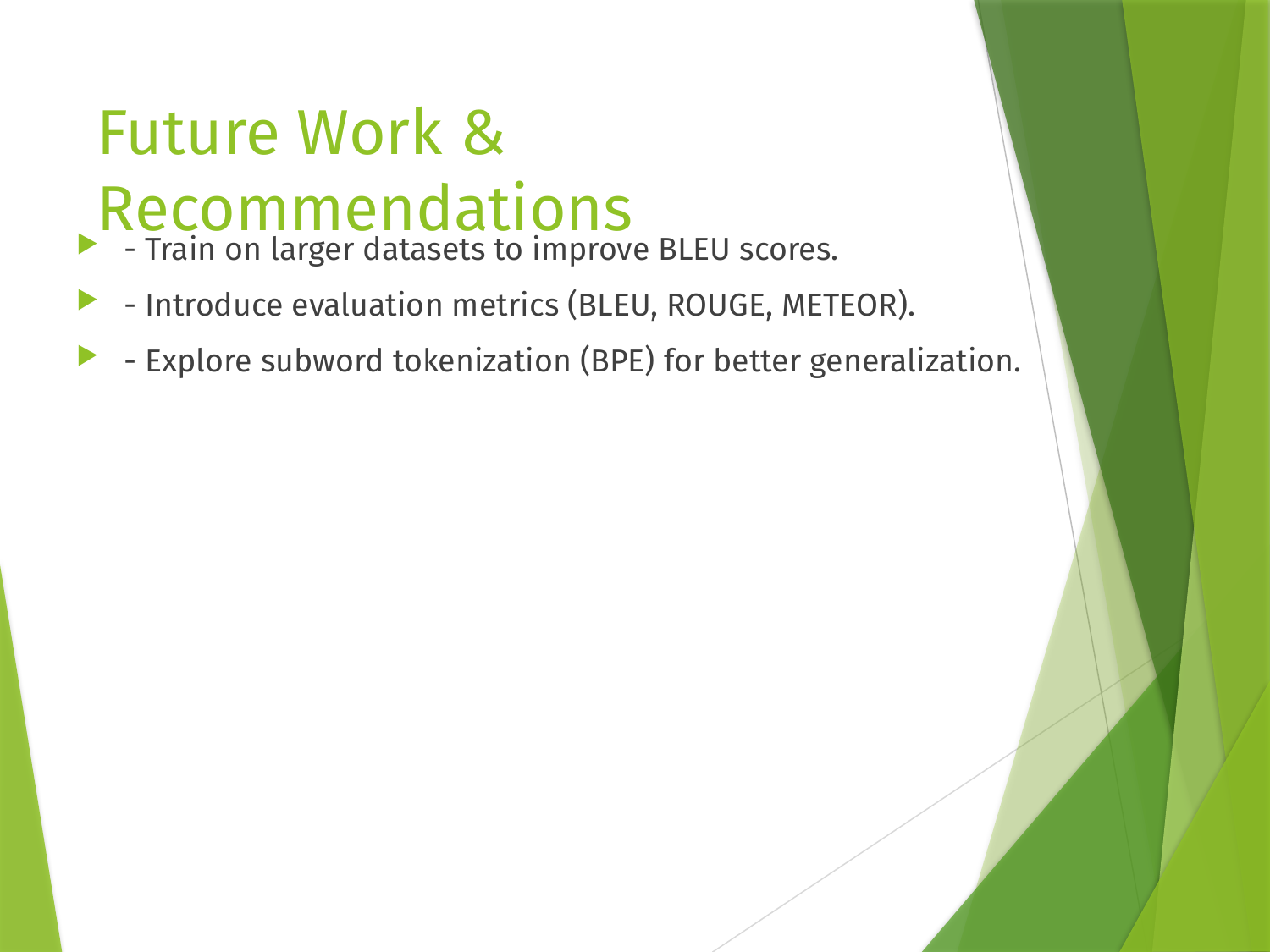

# Future Work & Recommendations
- Train on larger datasets to improve BLEU scores.
- Introduce evaluation metrics (BLEU, ROUGE, METEOR).
- Explore subword tokenization (BPE) for better generalization.